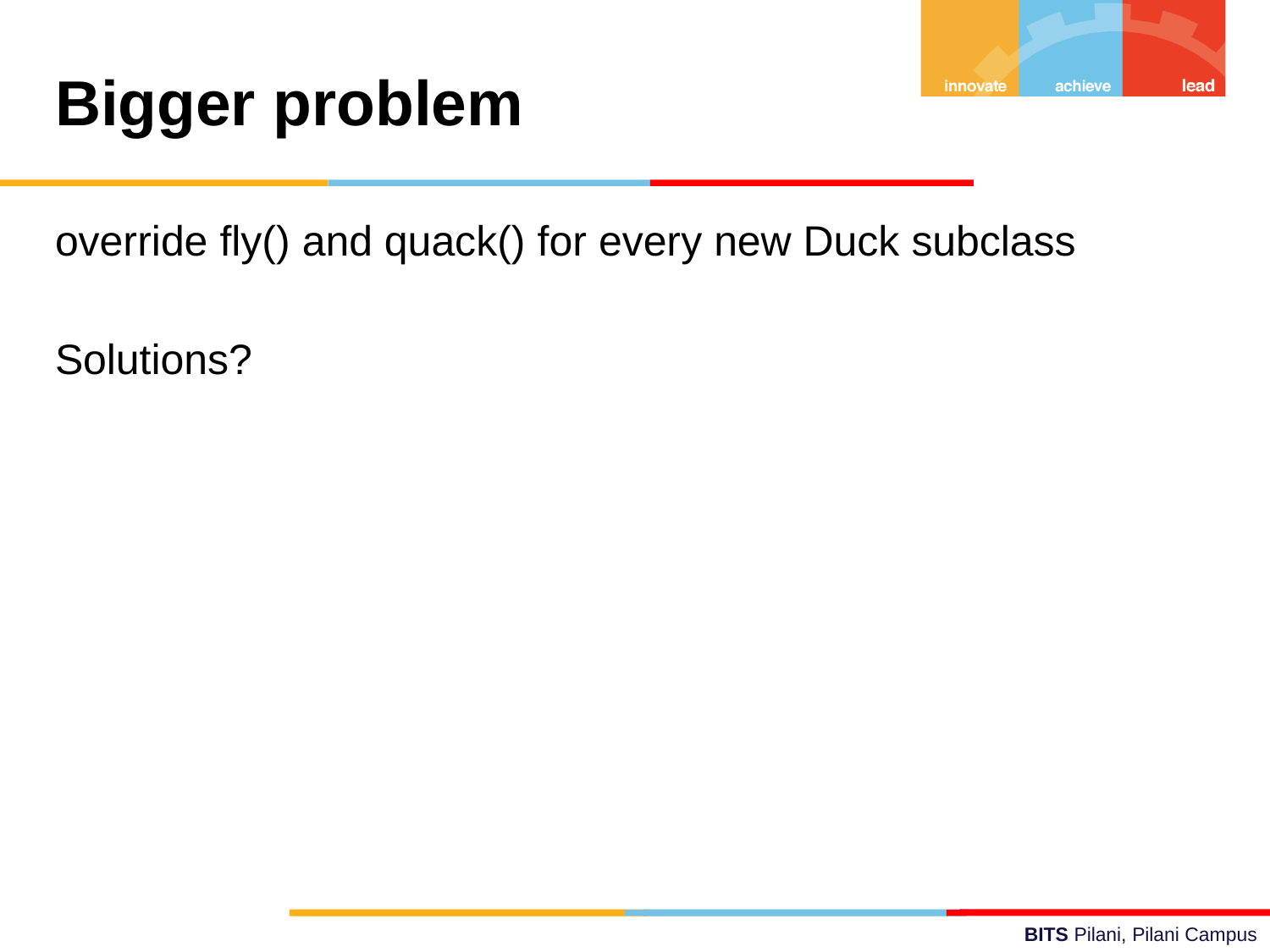

Bigger problem
override fly() and quack() for every new Duck subclass

Solutions?